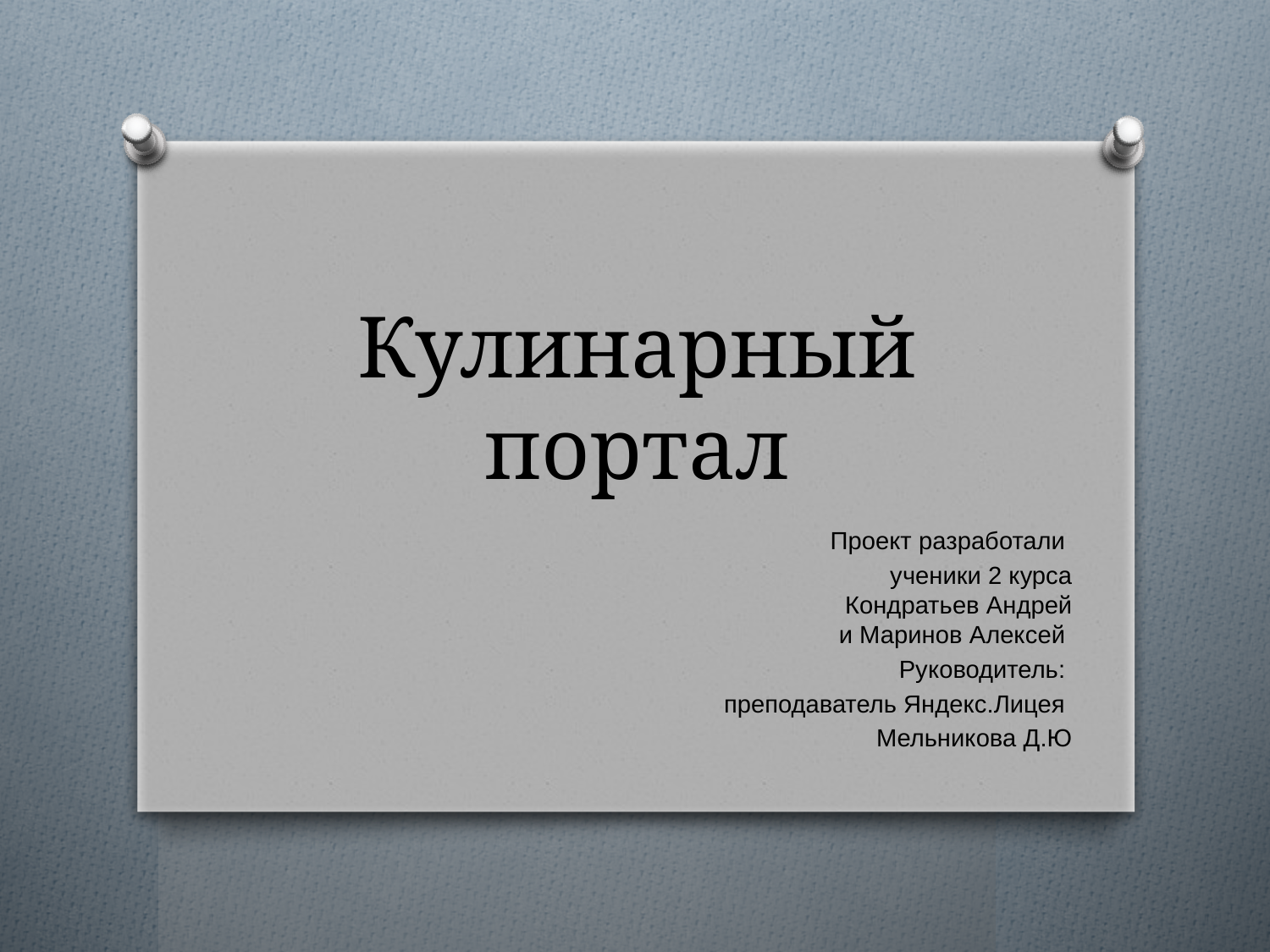

# Кулинарный портал
Проект разработали
ученики 2 курса
Кондратьев Андрей
и Маринов Алексей
Руководитель:
преподаватель Яндекс.Лицея
Мельникова Д.Ю